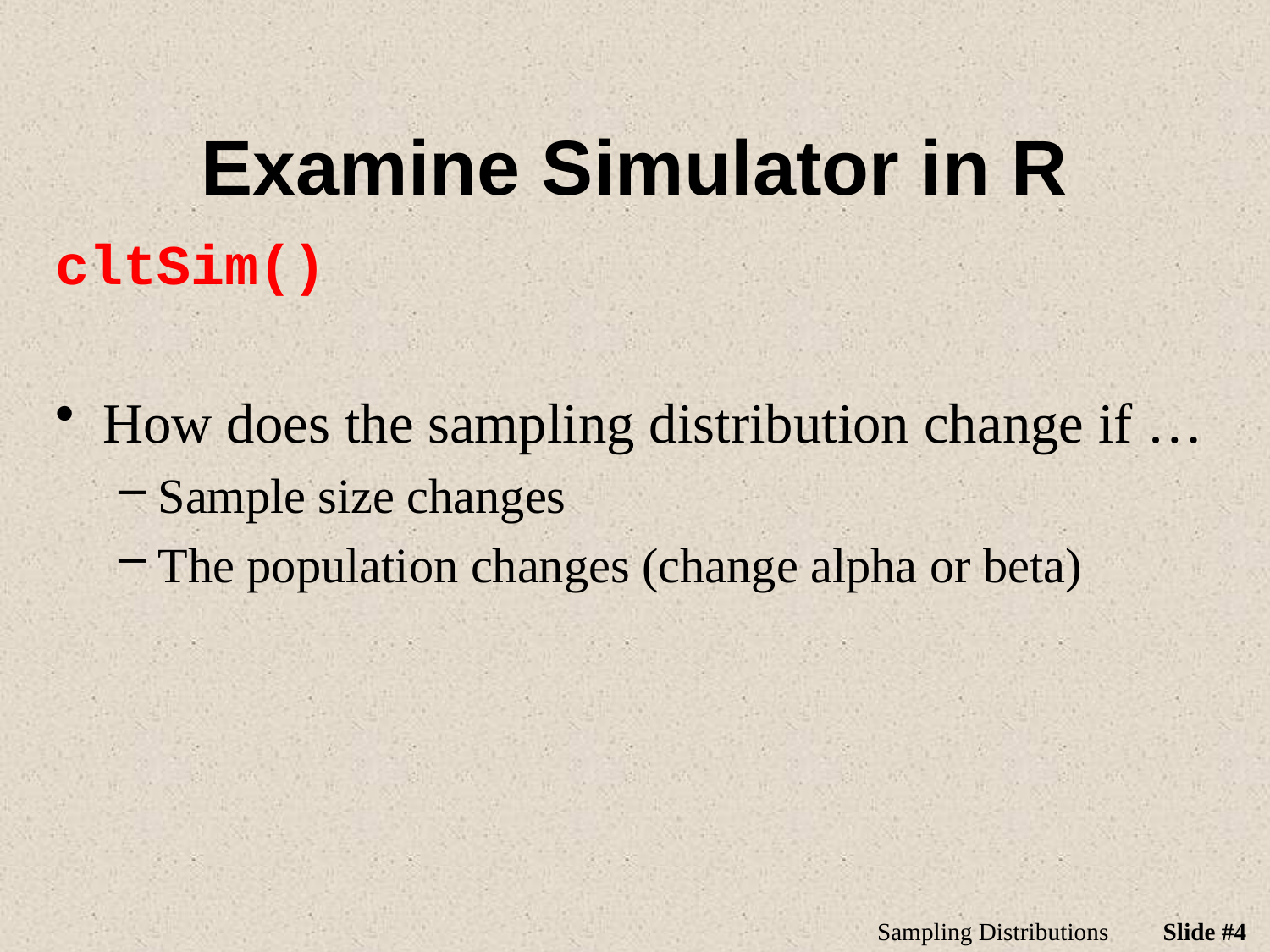

# Examine Simulator in R
cltSim()

How does the sampling distribution change if …
Sample size changes
The population changes (change alpha or beta)
Sampling Distributions
Slide #4